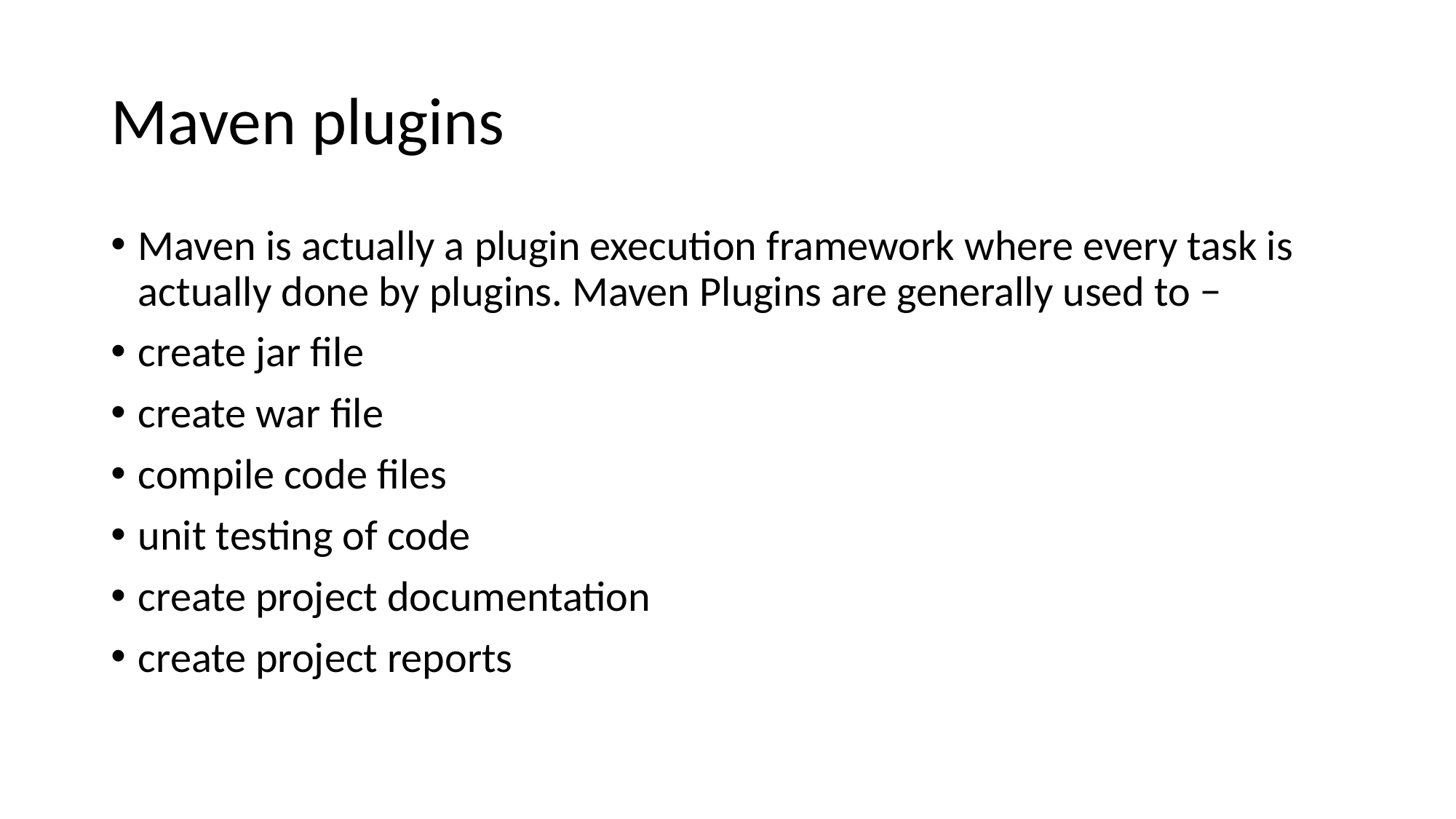

# Maven plugins
Maven is actually a plugin execution framework where every task is actually done by plugins. Maven Plugins are generally used to −
create jar file
create war file
compile code files
unit testing of code
create project documentation
create project reports